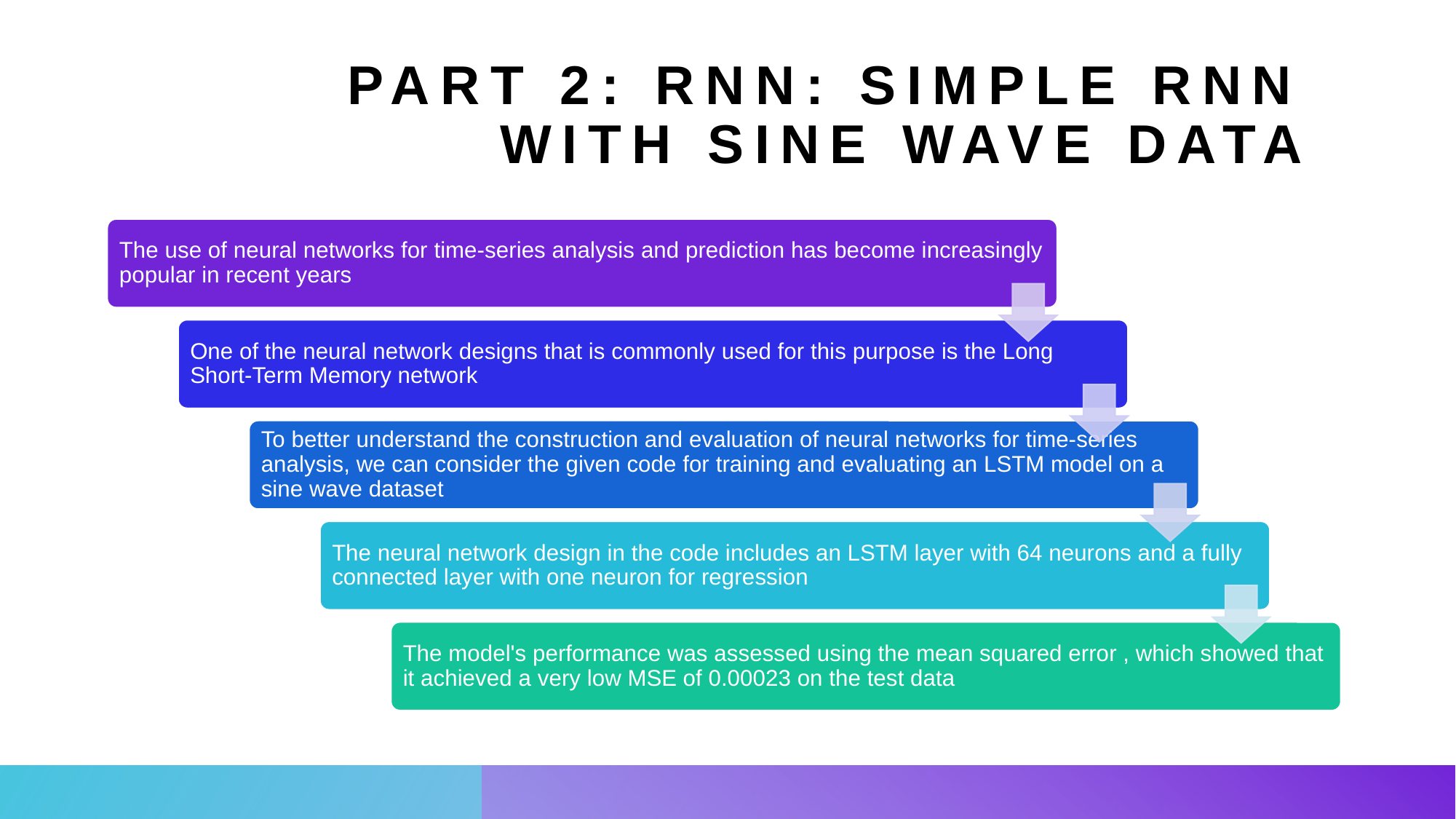

# Part 2: RNN: Simple RNN with Sine Wave Data
The use of neural networks for time-series analysis and prediction has become increasingly popular in recent years
One of the neural network designs that is commonly used for this purpose is the Long Short-Term Memory network
To better understand the construction and evaluation of neural networks for time-series analysis, we can consider the given code for training and evaluating an LSTM model on a sine wave dataset
The neural network design in the code includes an LSTM layer with 64 neurons and a fully connected layer with one neuron for regression
The model's performance was assessed using the mean squared error , which showed that it achieved a very low MSE of 0.00023 on the test data